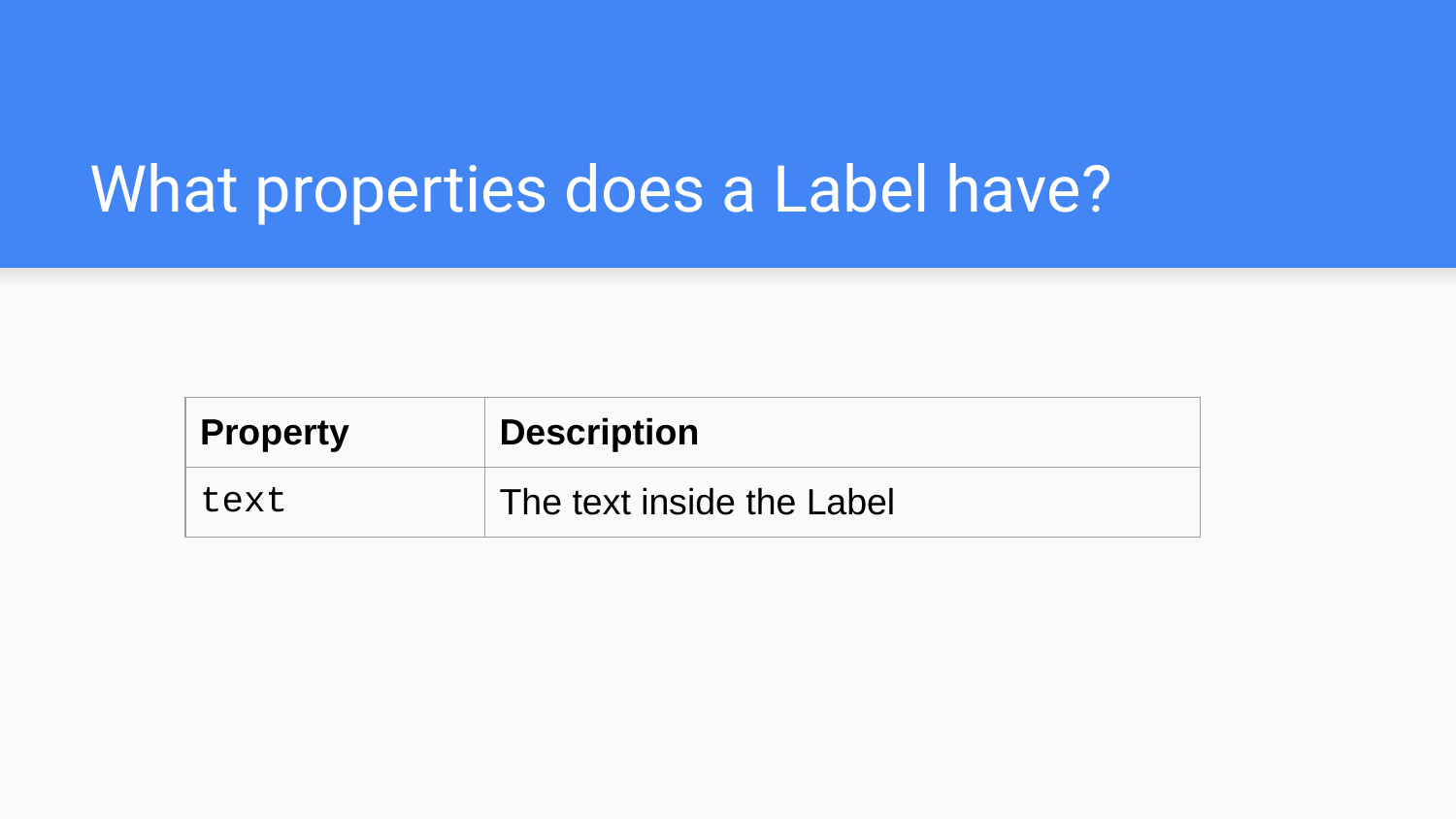

# What properties does a Label have?
| Property | Description |
| --- | --- |
| text | The text inside the Label |